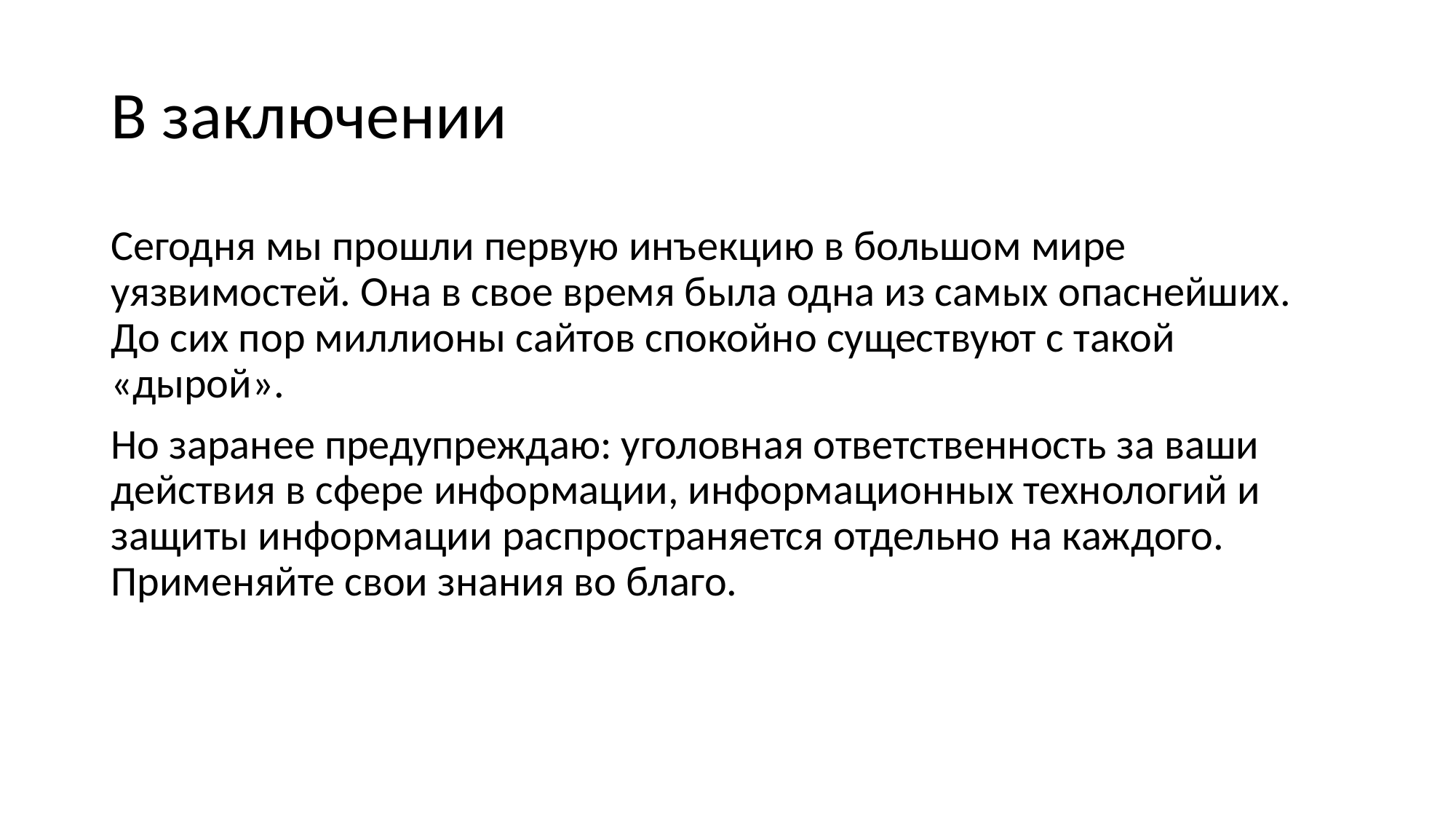

# В заключении
Сегодня мы прошли первую инъекцию в большом мире уязвимостей. Она в свое время была одна из самых опаснейших. До сих пор миллионы сайтов спокойно существуют с такой «дырой».
Но заранее предупреждаю: уголовная ответственность за ваши действия в сфере информации, информационных технологий и защиты информации распространяется отдельно на каждого. Применяйте свои знания во благо.